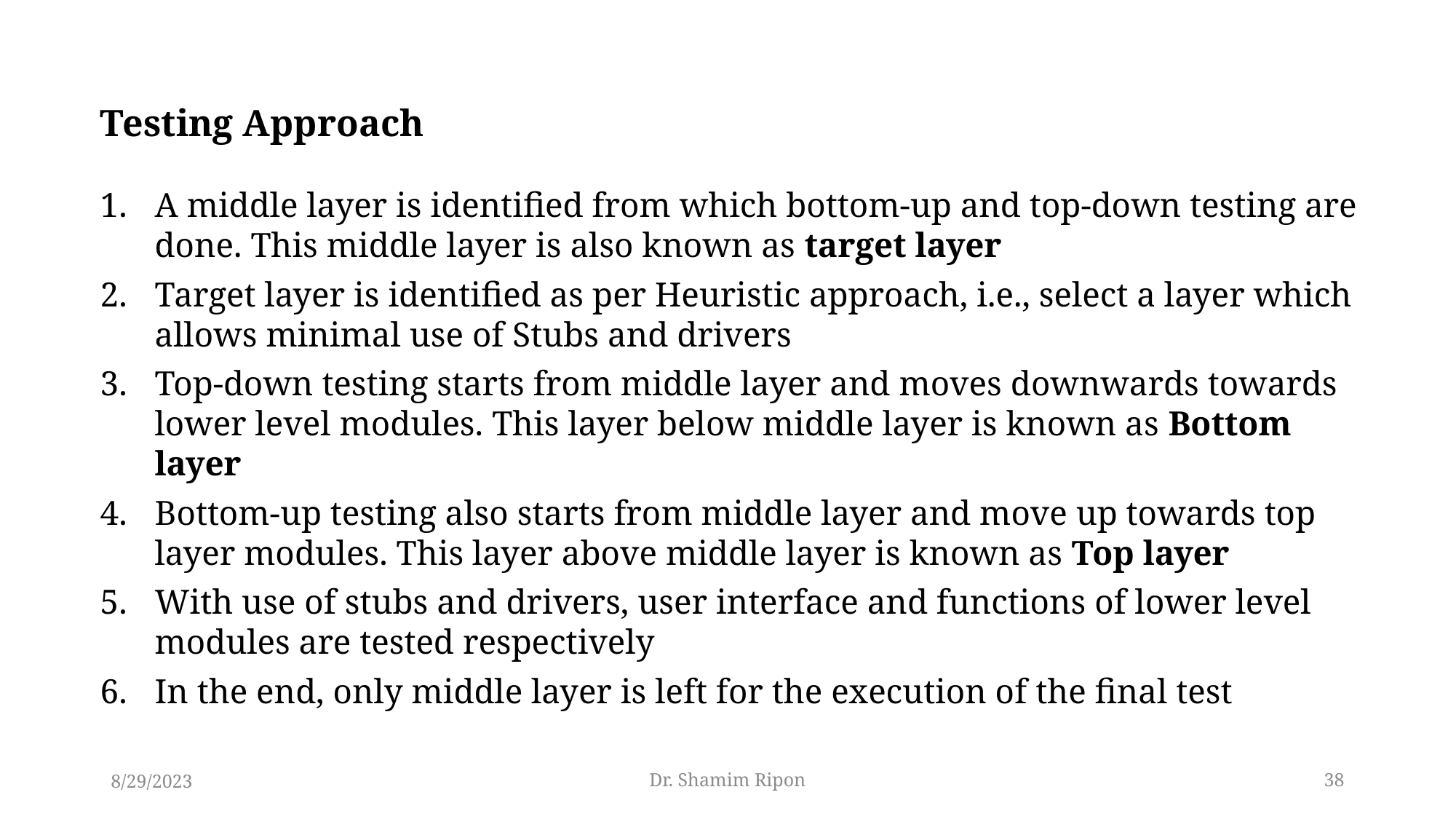

Testing Approach

A middle layer is identified from which bottom-up and top-down testing are done. This middle layer is also known as target layer
Target layer is identified as per Heuristic approach, i.e., select a layer which allows minimal use of Stubs and drivers
Top-down testing starts from middle layer and moves downwards towards lower level modules. This layer below middle layer is known as Bottom layer
Bottom-up testing also starts from middle layer and move up towards top layer modules. This layer above middle layer is known as Top layer
With use of stubs and drivers, user interface and functions of lower level modules are tested respectively
In the end, only middle layer is left for the execution of the final test
8/29/2023
Dr. Shamim Ripon
38